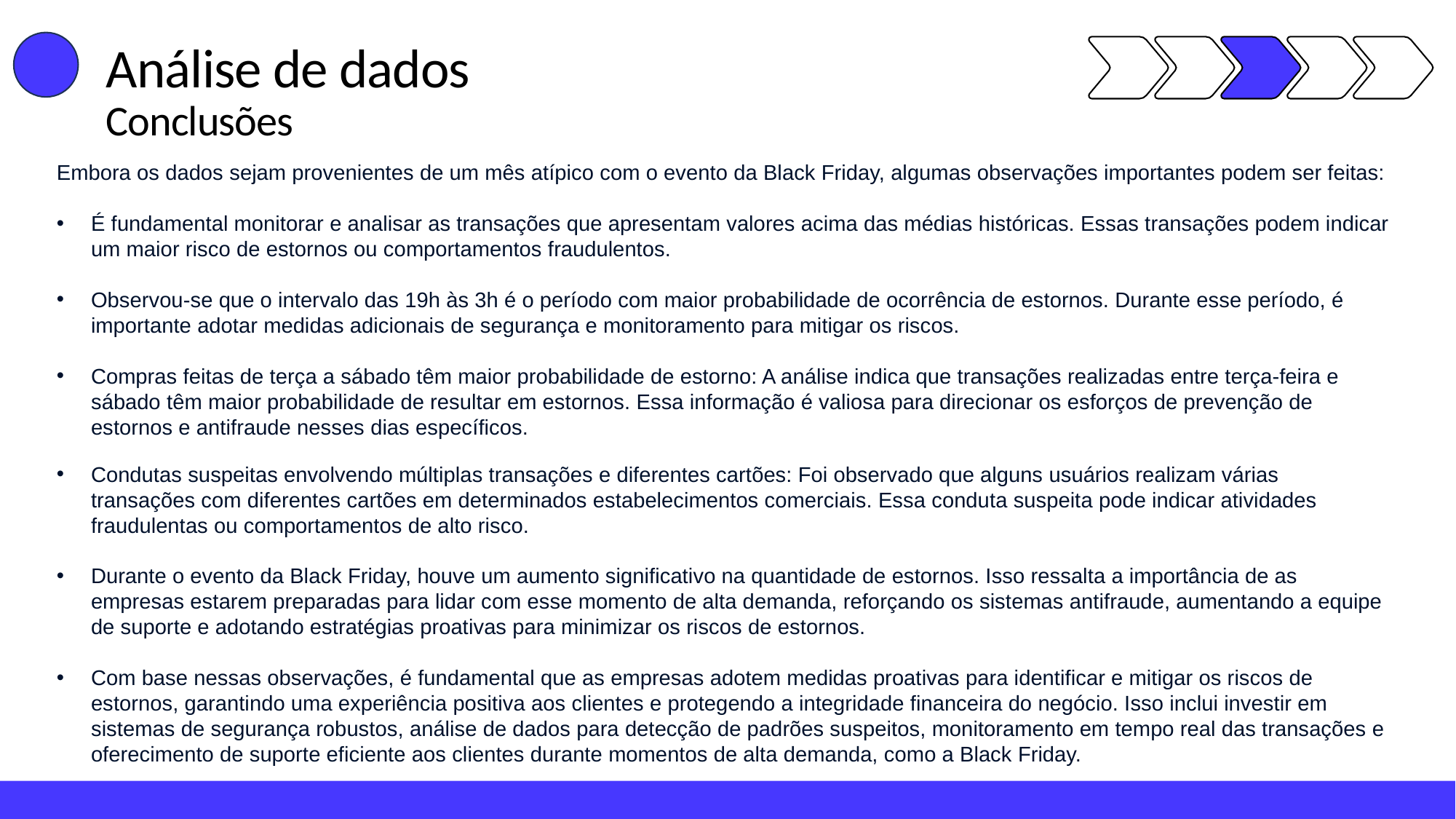

Análise de dados

Conclusões
Embora os dados sejam provenientes de um mês atípico com o evento da Black Friday, algumas observações importantes podem ser feitas:

É fundamental monitorar e analisar as transações que apresentam valores acima das médias históricas. Essas transações podem indicar um maior risco de estornos ou comportamentos fraudulentos.

Observou-se que o intervalo das 19h às 3h é o período com maior probabilidade de ocorrência de estornos. Durante esse período, é importante adotar medidas adicionais de segurança e monitoramento para mitigar os riscos.

Compras feitas de terça a sábado têm maior probabilidade de estorno: A análise indica que transações realizadas entre terça-feira e sábado têm maior probabilidade de resultar em estornos. Essa informação é valiosa para direcionar os esforços de prevenção de estornos e antifraude nesses dias específicos.

Condutas suspeitas envolvendo múltiplas transações e diferentes cartões: Foi observado que alguns usuários realizam várias transações com diferentes cartões em determinados estabelecimentos comerciais. Essa conduta suspeita pode indicar atividades fraudulentas ou comportamentos de alto risco.

Durante o evento da Black Friday, houve um aumento significativo na quantidade de estornos. Isso ressalta a importância de as empresas estarem preparadas para lidar com esse momento de alta demanda, reforçando os sistemas antifraude, aumentando a equipe de suporte e adotando estratégias proativas para minimizar os riscos de estornos.

Com base nessas observações, é fundamental que as empresas adotem medidas proativas para identificar e mitigar os riscos de estornos, garantindo uma experiência positiva aos clientes e protegendo a integridade financeira do negócio. Isso inclui investir em sistemas de segurança robustos, análise de dados para detecção de padrões suspeitos, monitoramento em tempo real das transações e oferecimento de suporte eficiente aos clientes durante momentos de alta demanda, como a Black Friday.